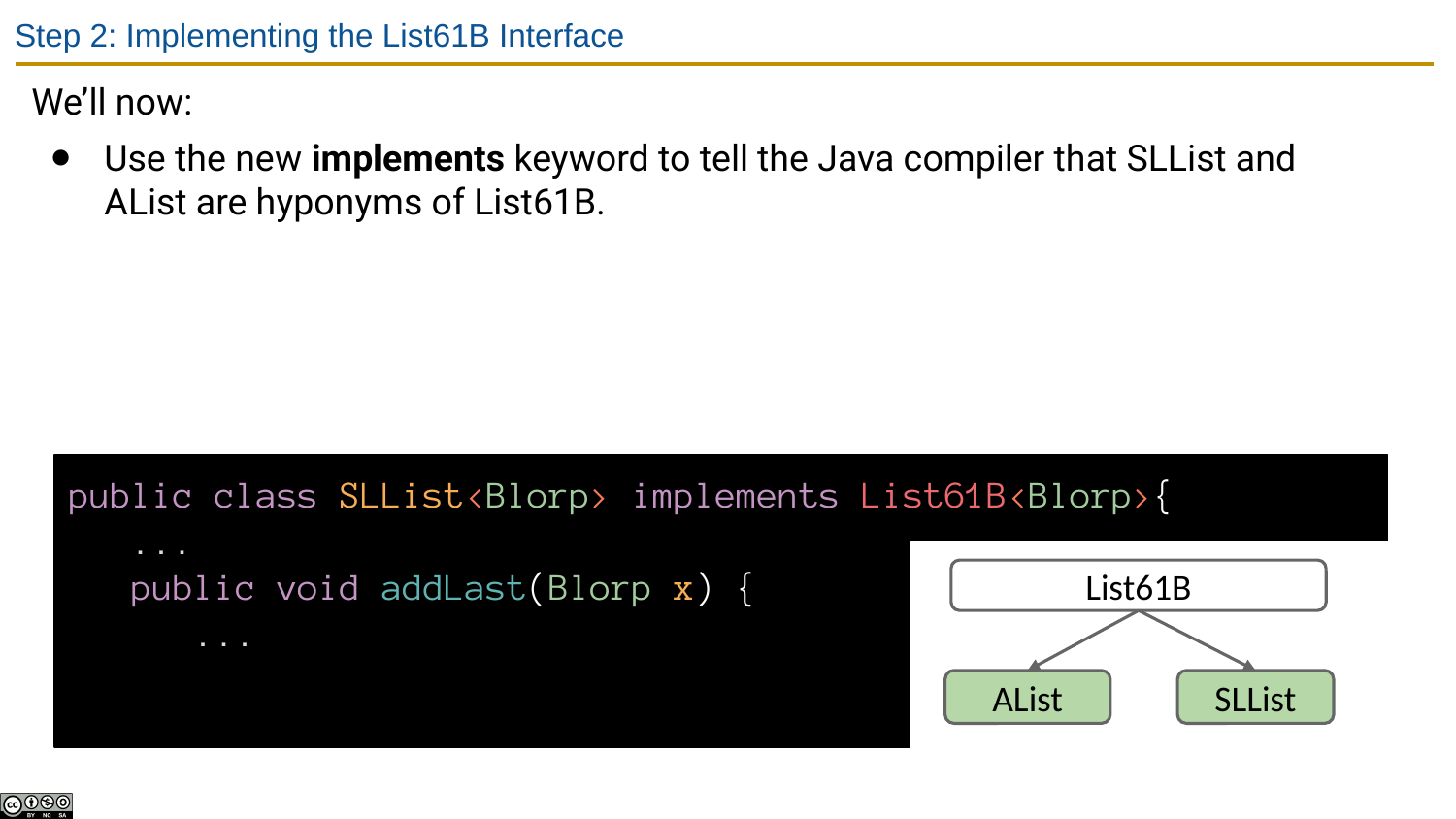

# Step 2: Implementing the List61B Interface
We’ll now:
Use the new implements keyword to tell the Java compiler that SLList and AList are hyponyms of List61B.
public class SLList<Blorp> implements List61B<Blorp>{
   ...
   public void addLast(Blorp x) {
      ...

List61B
AList
SLList